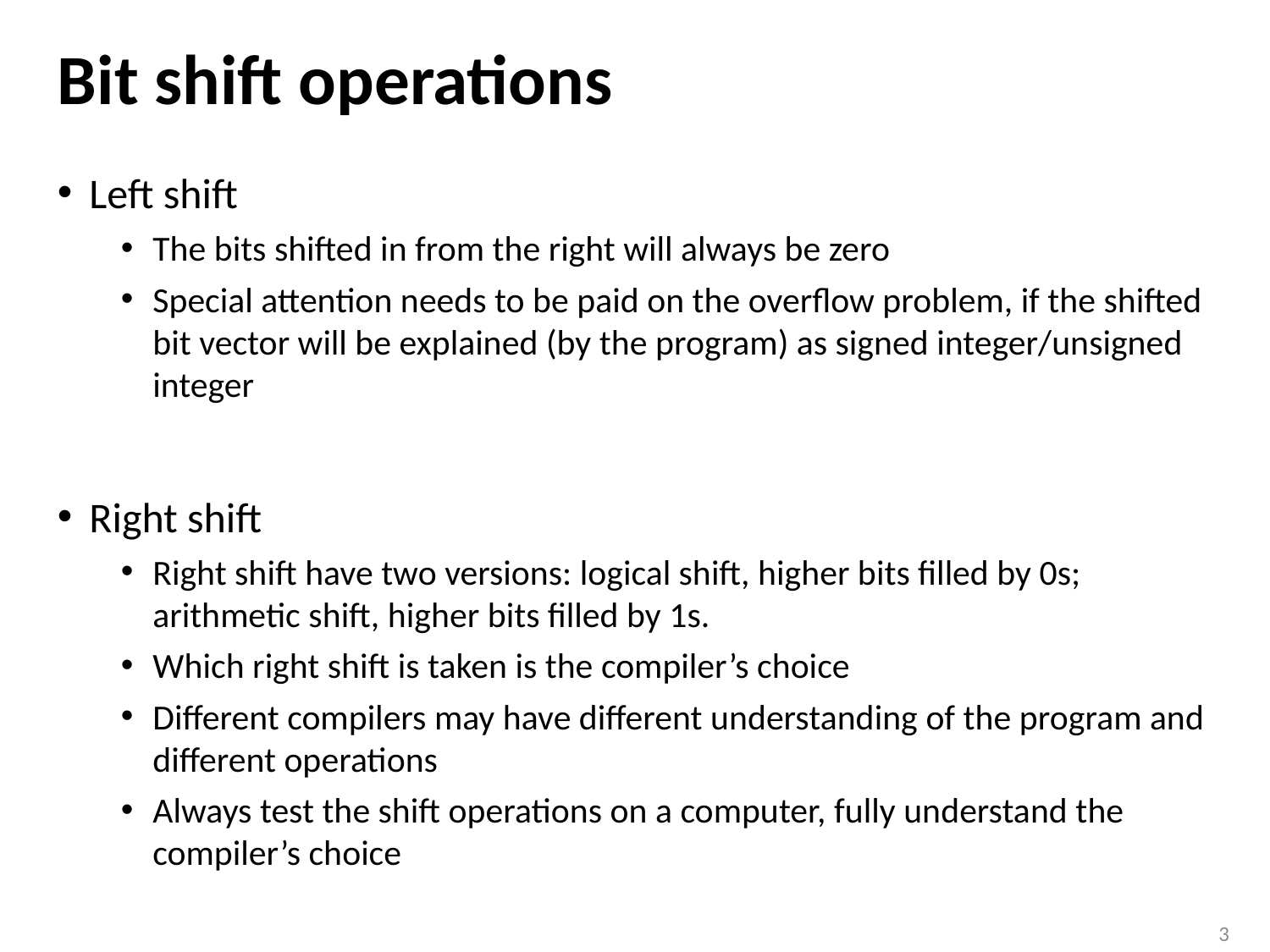

# Bit shift operations
Left shift
The bits shifted in from the right will always be zero
Special attention needs to be paid on the overflow problem, if the shifted bit vector will be explained (by the program) as signed integer/unsigned integer

Right shift
Right shift have two versions: logical shift, higher bits filled by 0s; arithmetic shift, higher bits filled by 1s.
Which right shift is taken is the compiler’s choice
Different compilers may have different understanding of the program and different operations
Always test the shift operations on a computer, fully understand the compiler’s choice
3